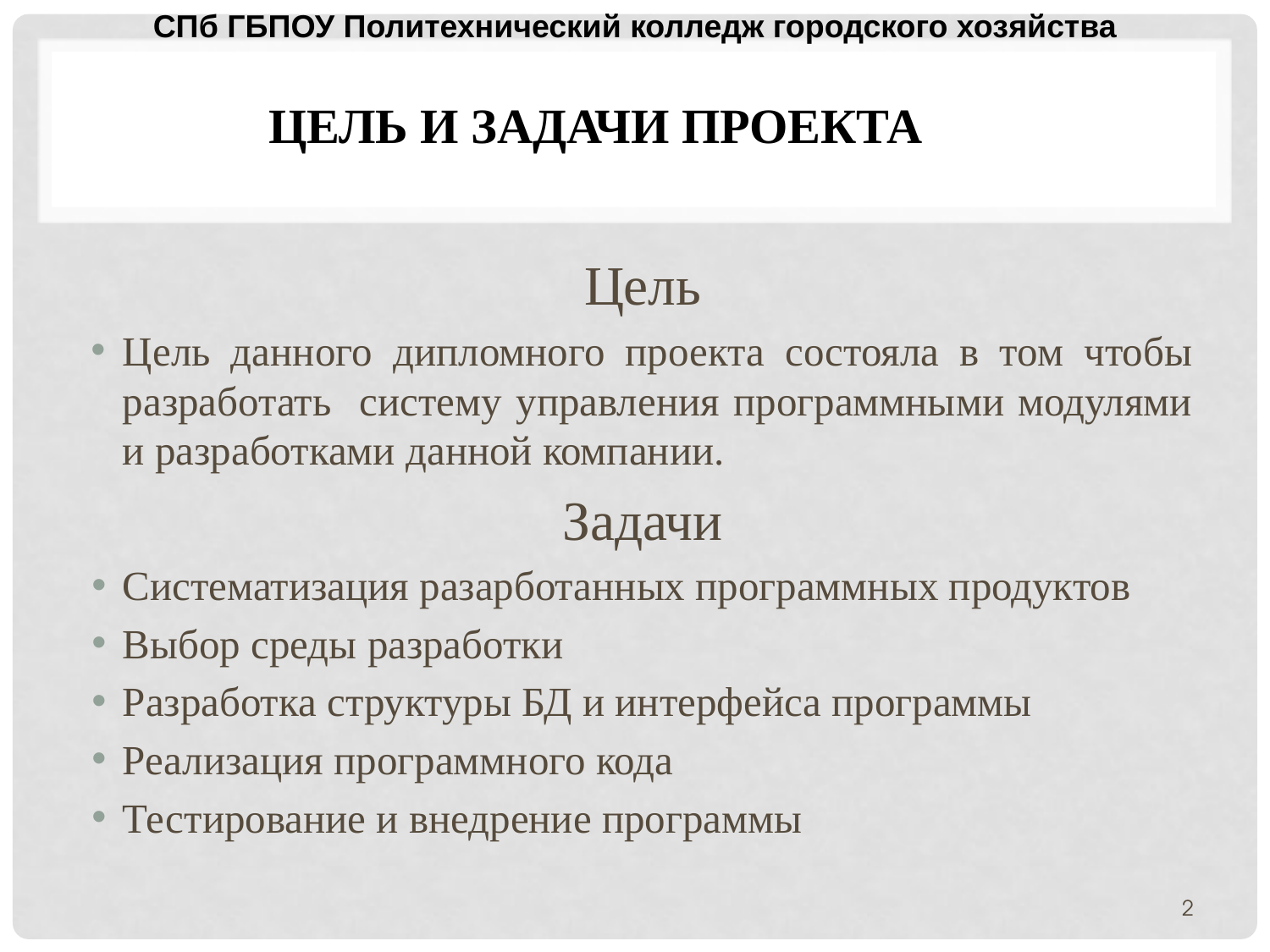

СПб ГБПОУ Политехнический колледж городского хозяйства
# Цель и задачи проекта
Цель
Цель данного дипломного проекта состояла в том чтобы разработать  систему управления программными модулями и разработками данной компании.
Задачи
Систематизация разарботанных программных продуктов
Выбор среды разработки
Разработка структуры БД и интерфейса программы
Реализация программного кода
Тестирование и внедрение программы

2